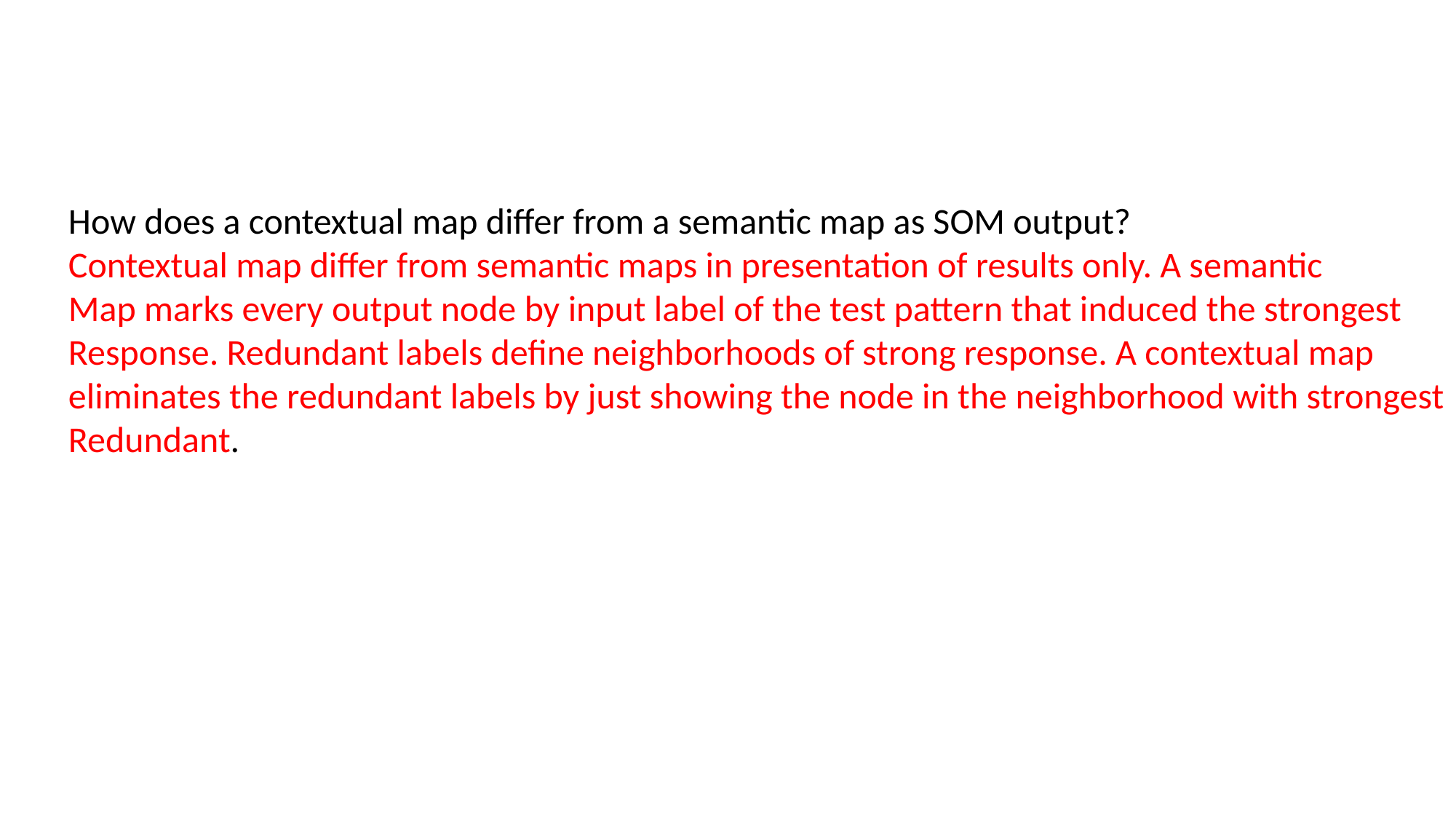

How does a contextual map differ from a semantic map as SOM output?
Contextual map differ from semantic maps in presentation of results only. A semantic
Map marks every output node by input label of the test pattern that induced the strongest
Response. Redundant labels define neighborhoods of strong response. A contextual map
eliminates the redundant labels by just showing the node in the neighborhood with strongest
Redundant.